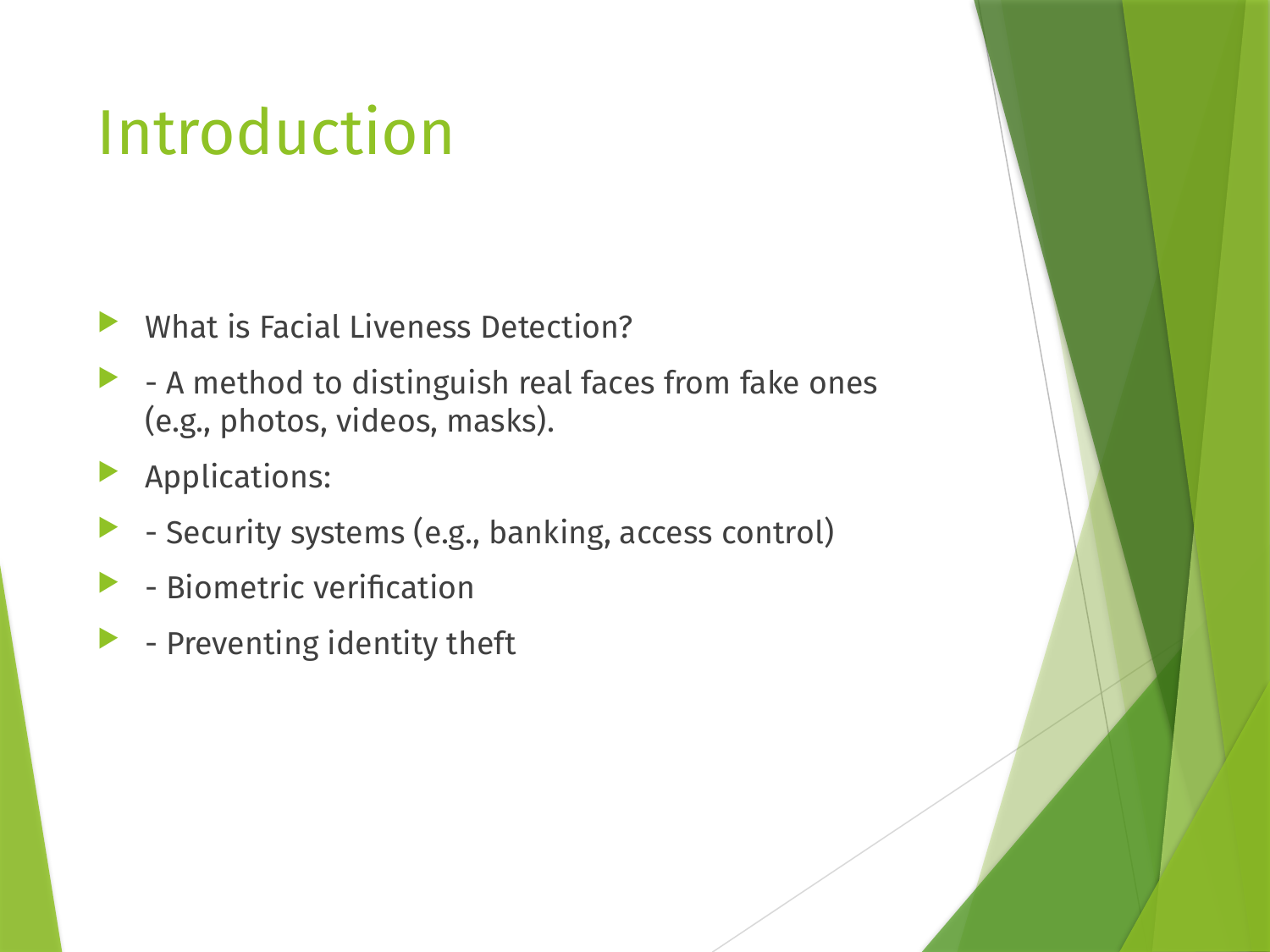

# Introduction
What is Facial Liveness Detection?
- A method to distinguish real faces from fake ones (e.g., photos, videos, masks).
Applications:
- Security systems (e.g., banking, access control)
- Biometric verification
- Preventing identity theft